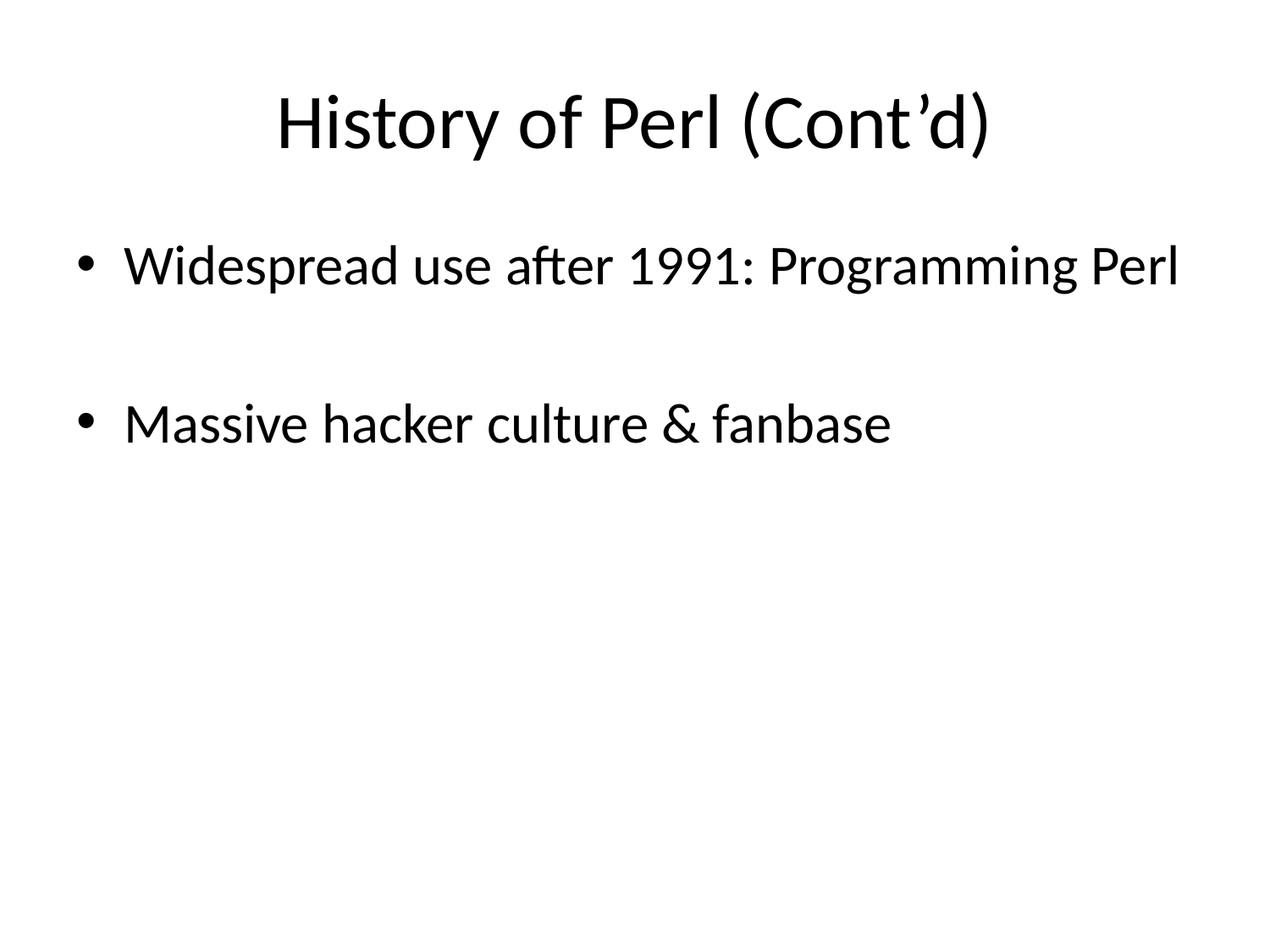

# History of Perl (Cont’d)
Widespread use after 1991: Programming Perl

Massive hacker culture & fanbase